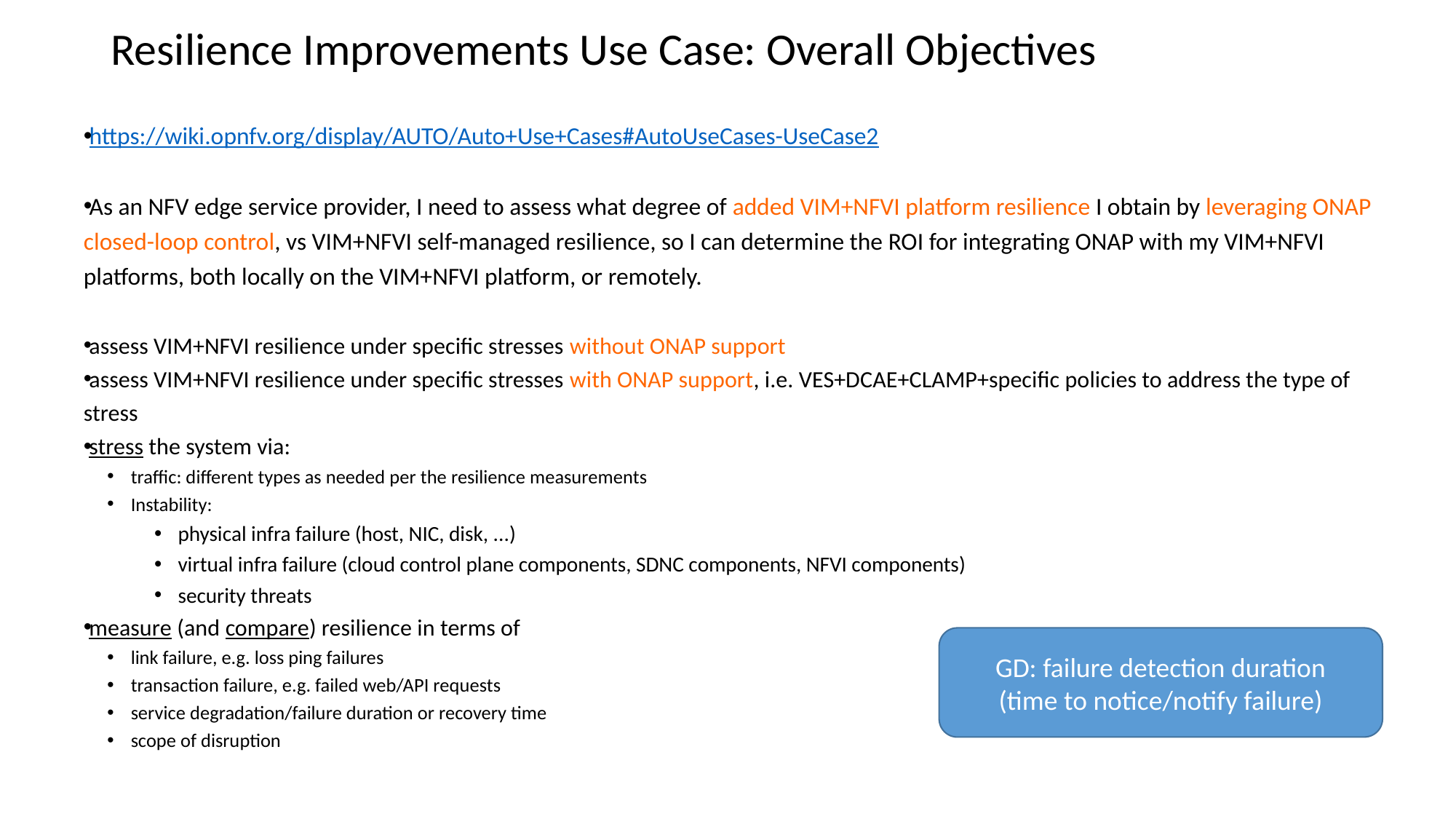

# Resilience Improvements Use Case: Overall Objectives
https://wiki.opnfv.org/display/AUTO/Auto+Use+Cases#AutoUseCases-UseCase2

As an NFV edge service provider, I need to assess what degree of added VIM+NFVI platform resilience I obtain by leveraging ONAP closed-loop control, vs VIM+NFVI self-managed resilience, so I can determine the ROI for integrating ONAP with my VIM+NFVI platforms, both locally on the VIM+NFVI platform, or remotely.

assess VIM+NFVI resilience under specific stresses without ONAP support
assess VIM+NFVI resilience under specific stresses with ONAP support, i.e. VES+DCAE+CLAMP+specific policies to address the type of stress
stress the system via:
traffic: different types as needed per the resilience measurements
Instability:
physical infra failure (host, NIC, disk, ...)
virtual infra failure (cloud control plane components, SDNC components, NFVI components)
security threats
measure (and compare) resilience in terms of
link failure, e.g. loss ping failures
transaction failure, e.g. failed web/API requests
service degradation/failure duration or recovery time
scope of disruption
GD: failure detection duration
(time to notice/notify failure)